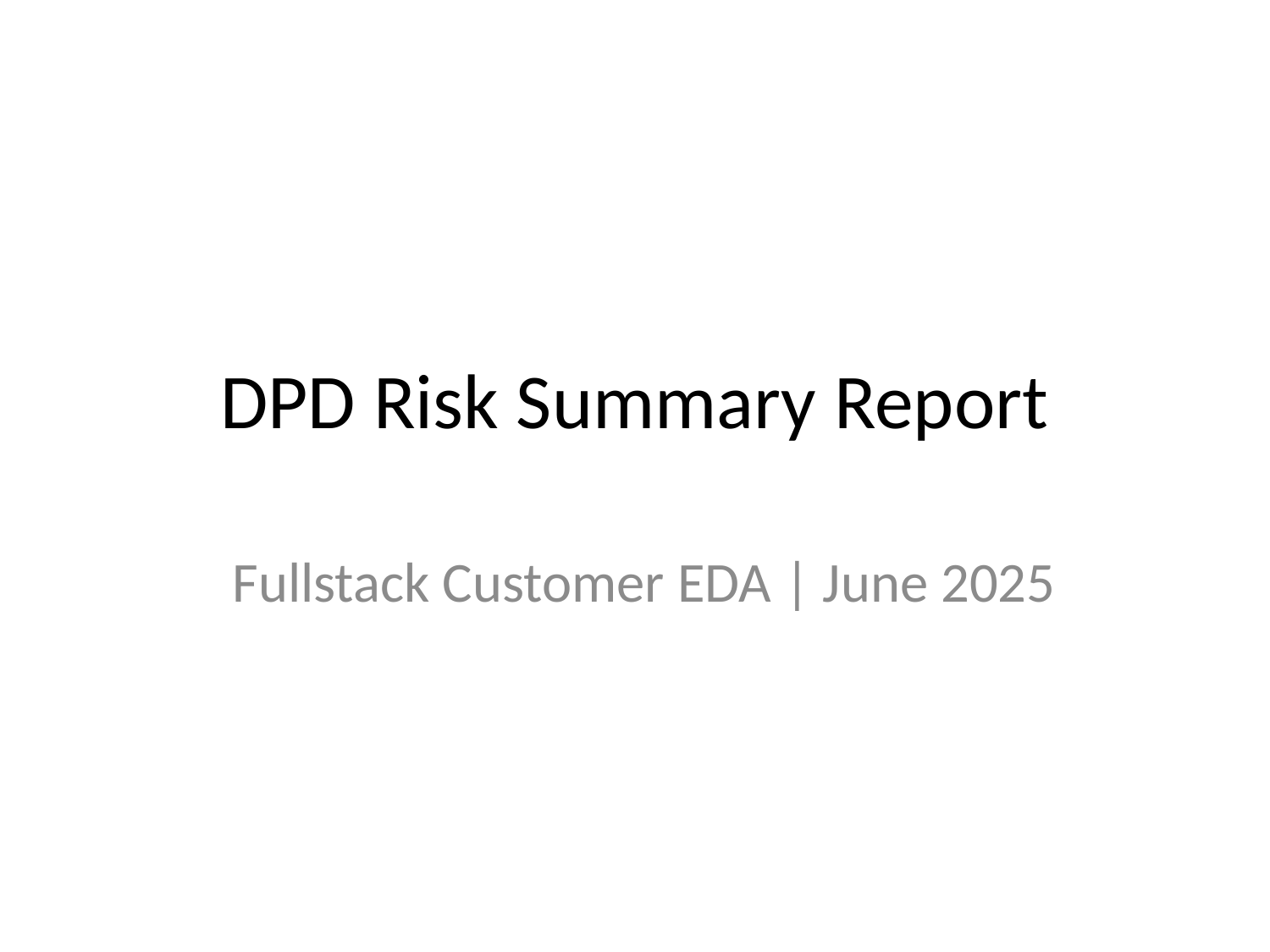

# DPD Risk Summary Report
Fullstack Customer EDA | June 2025